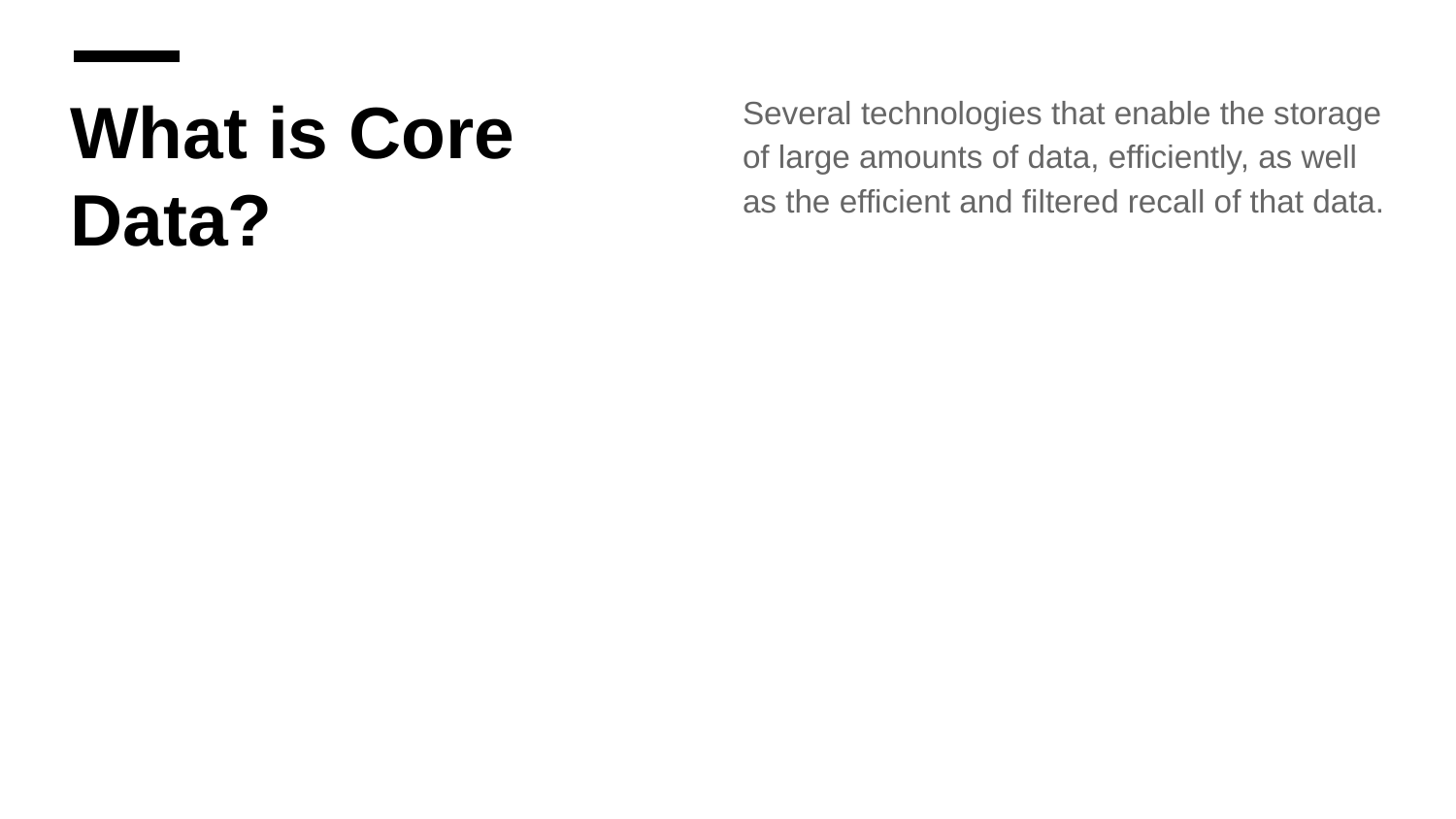

# What is Core Data?
Several technologies that enable the storage of large amounts of data, efficiently, as well as the efficient and filtered recall of that data.